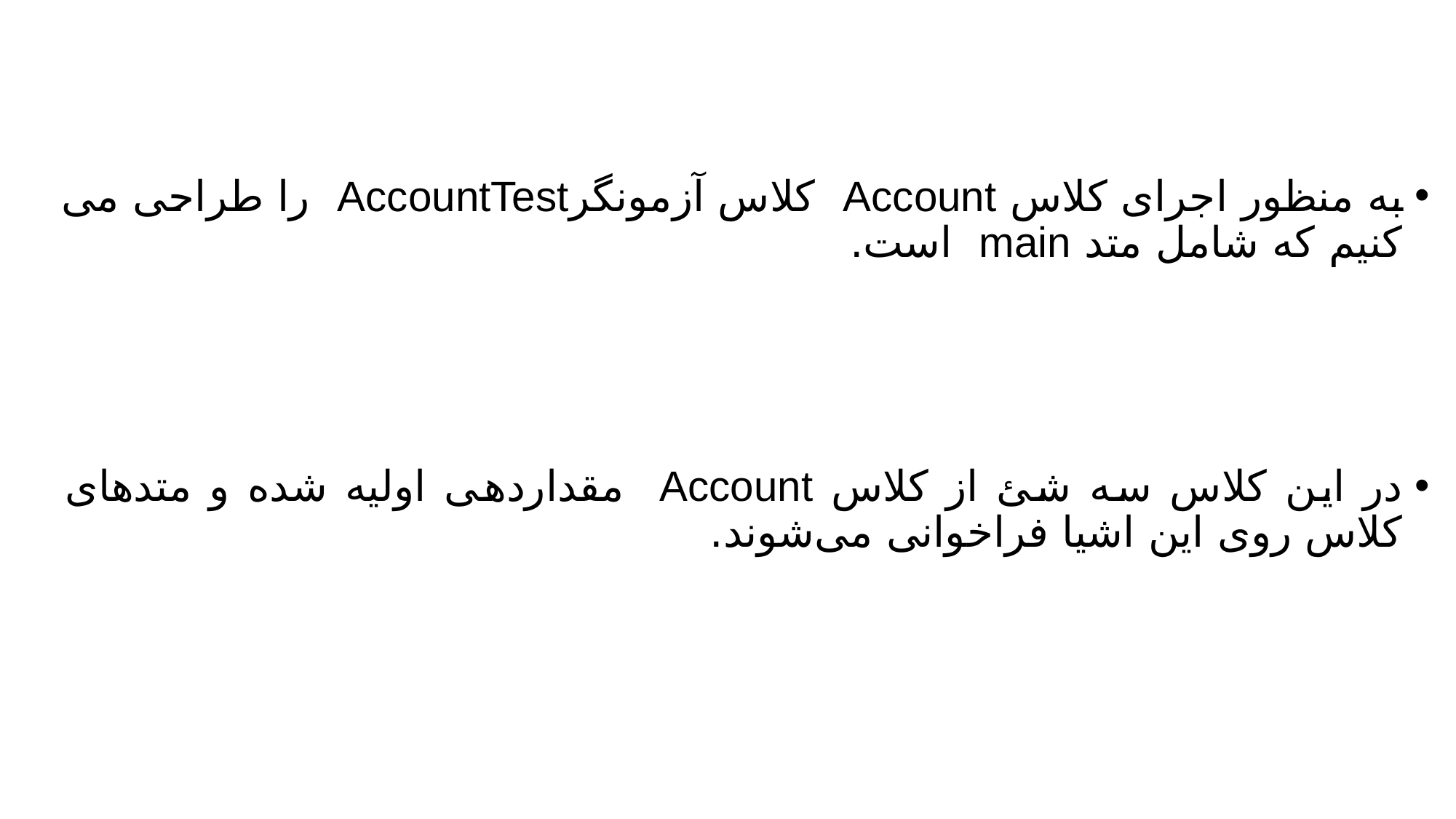

به منظور اجرای کلاس Account  کلاس آزمونگرAccountTest  را طراحی می کنیم که شامل متد main  است.

در این کلاس سه شئ از کلاس Account  مقداردهی اولیه شده و متدهای کلاس روی این اشیا فراخوانی می‌شوند.